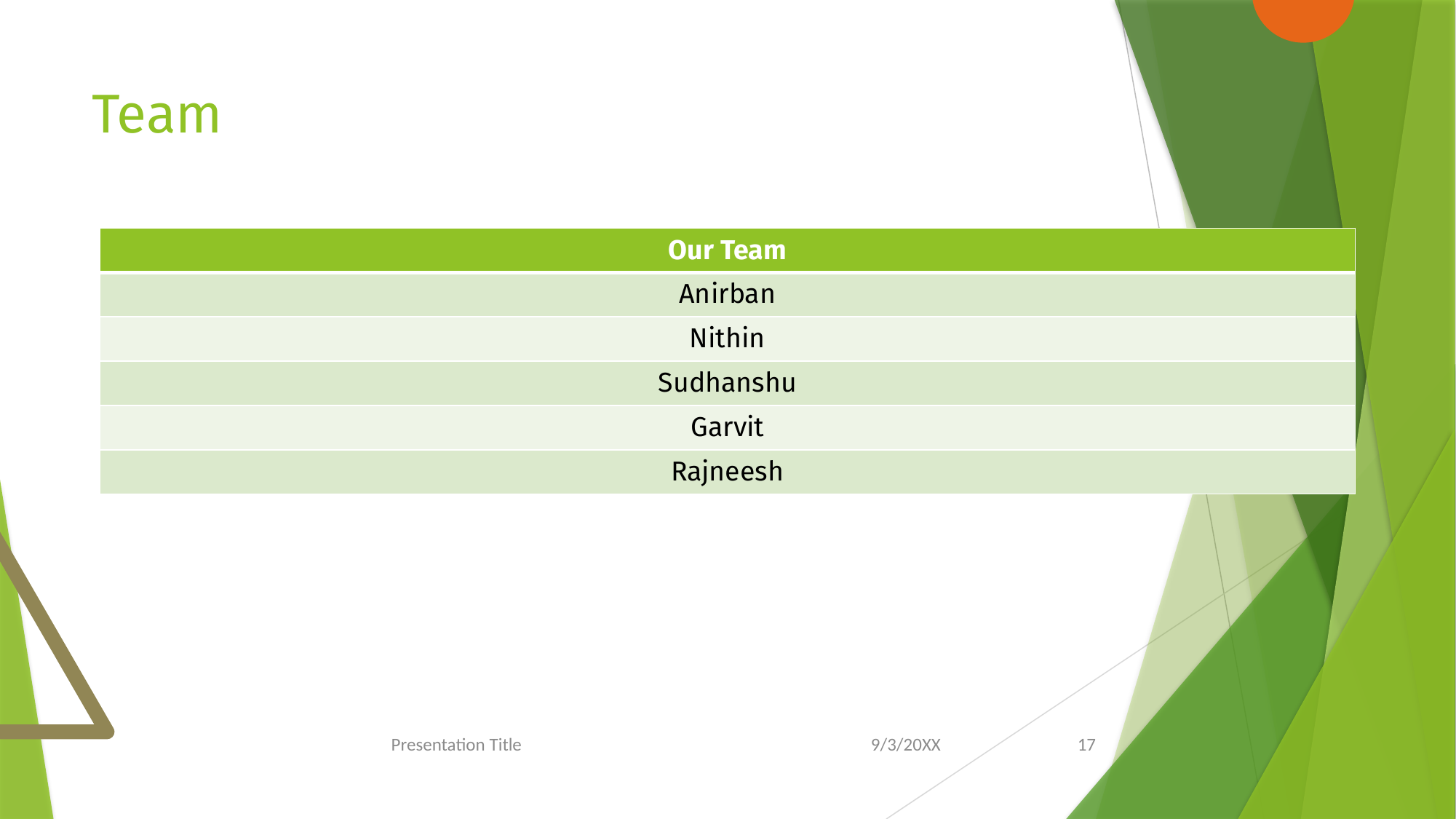

# Team
| Our Team |
| --- |
| Anirban |
| Nithin |
| Sudhanshu |
| Garvit |
| Rajneesh |
Presentation Title
9/3/20XX
17